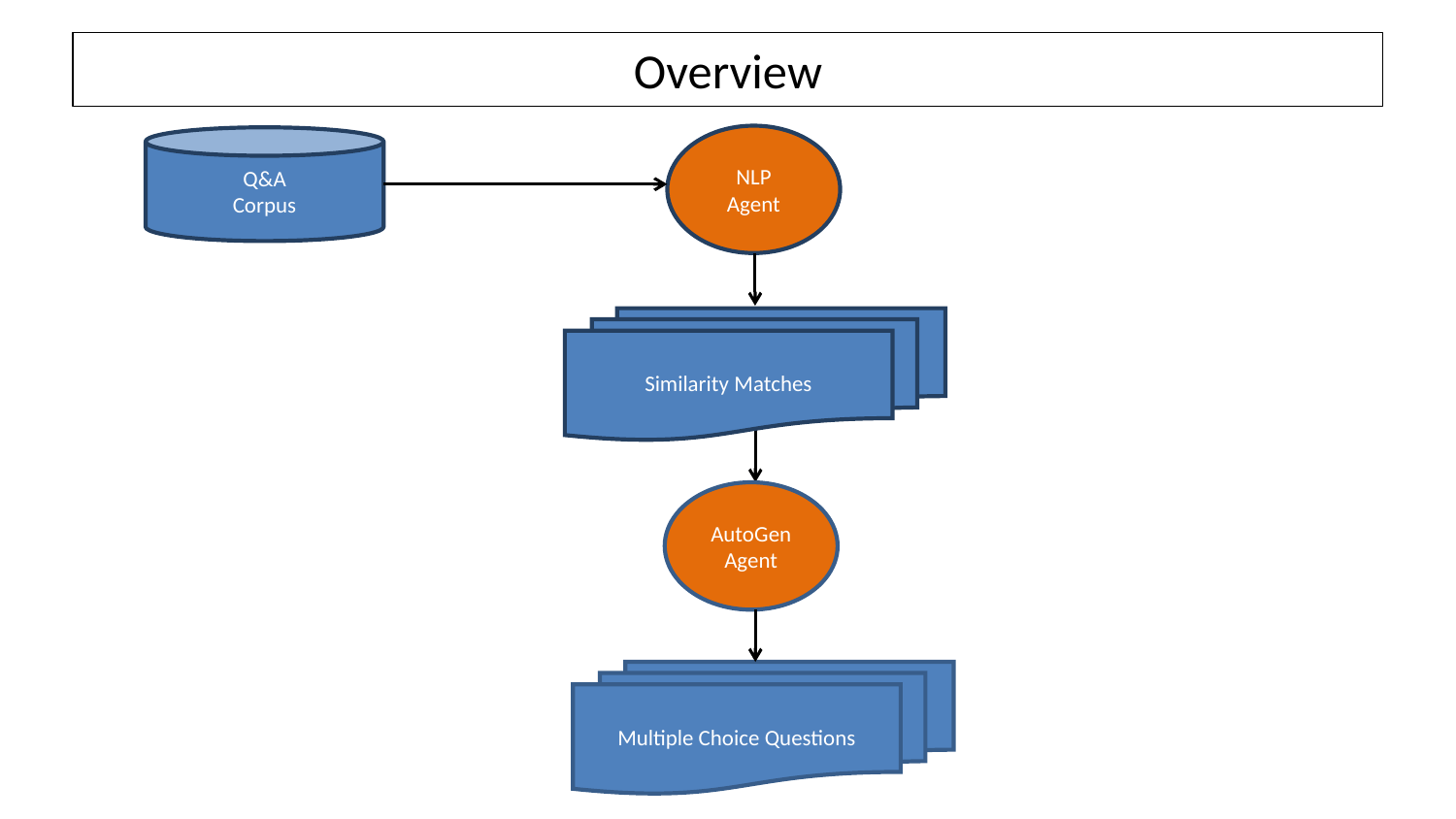

# Overview
NLP
Agent
Q&A
Corpus
Similarity Matches
AutoGen
Agent
Multiple Choice Questions